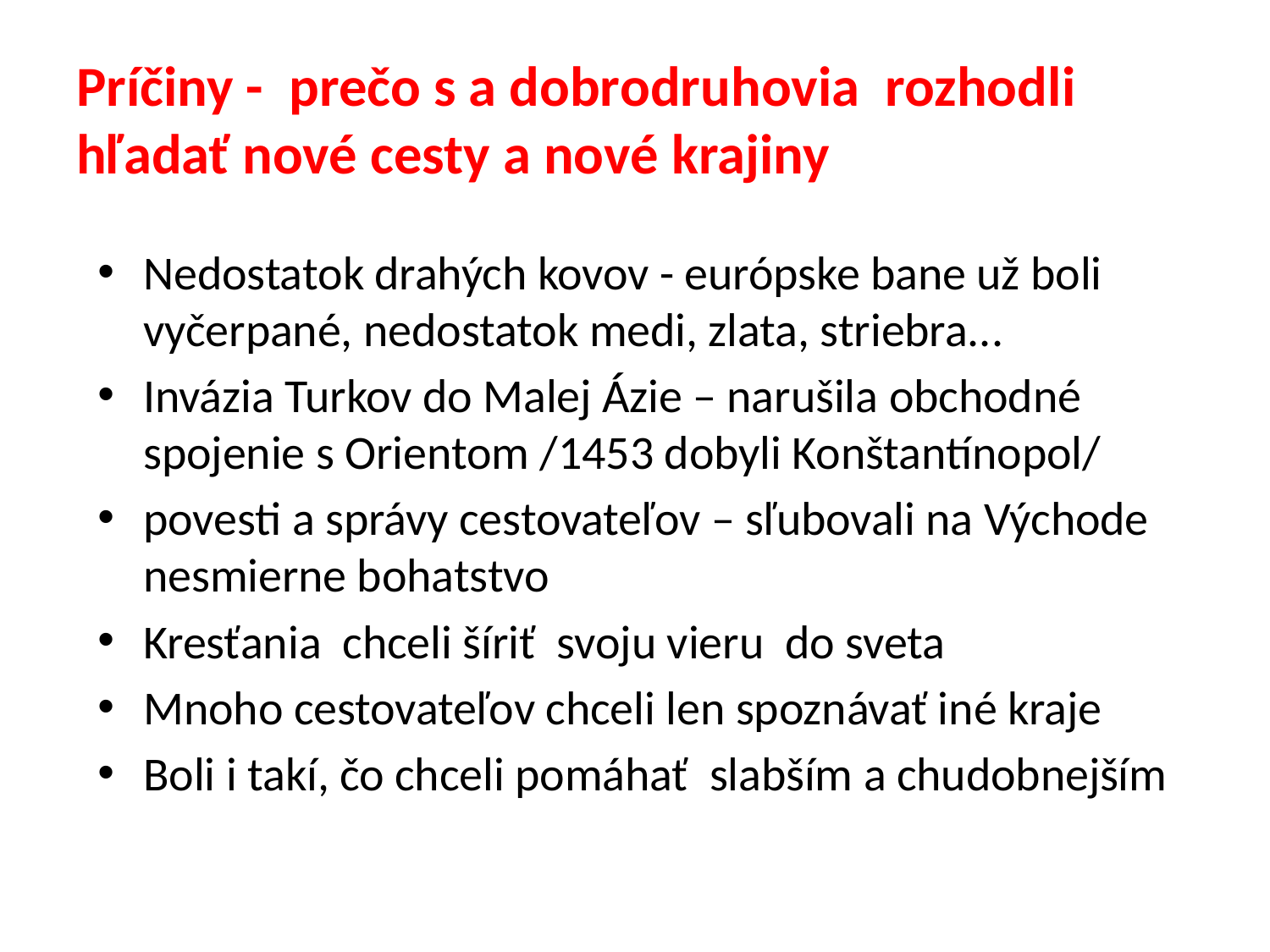

# Príčiny -  prečo s a dobrodruhovia  rozhodli hľadať nové cesty a nové krajiny
Nedostatok drahých kovov - európske bane už boli vyčerpané, nedostatok medi, zlata, striebra...
Invázia Turkov do Malej Ázie – narušila obchodné spojenie s Orientom /1453 dobyli Konštantínopol/
povesti a správy cestovateľov – sľubovali na Východe nesmierne bohatstvo
Kresťania  chceli šíriť  svoju vieru  do sveta
Mnoho cestovateľov chceli len spoznávať iné kraje
Boli i takí, čo chceli pomáhať  slabším a chudobnejším